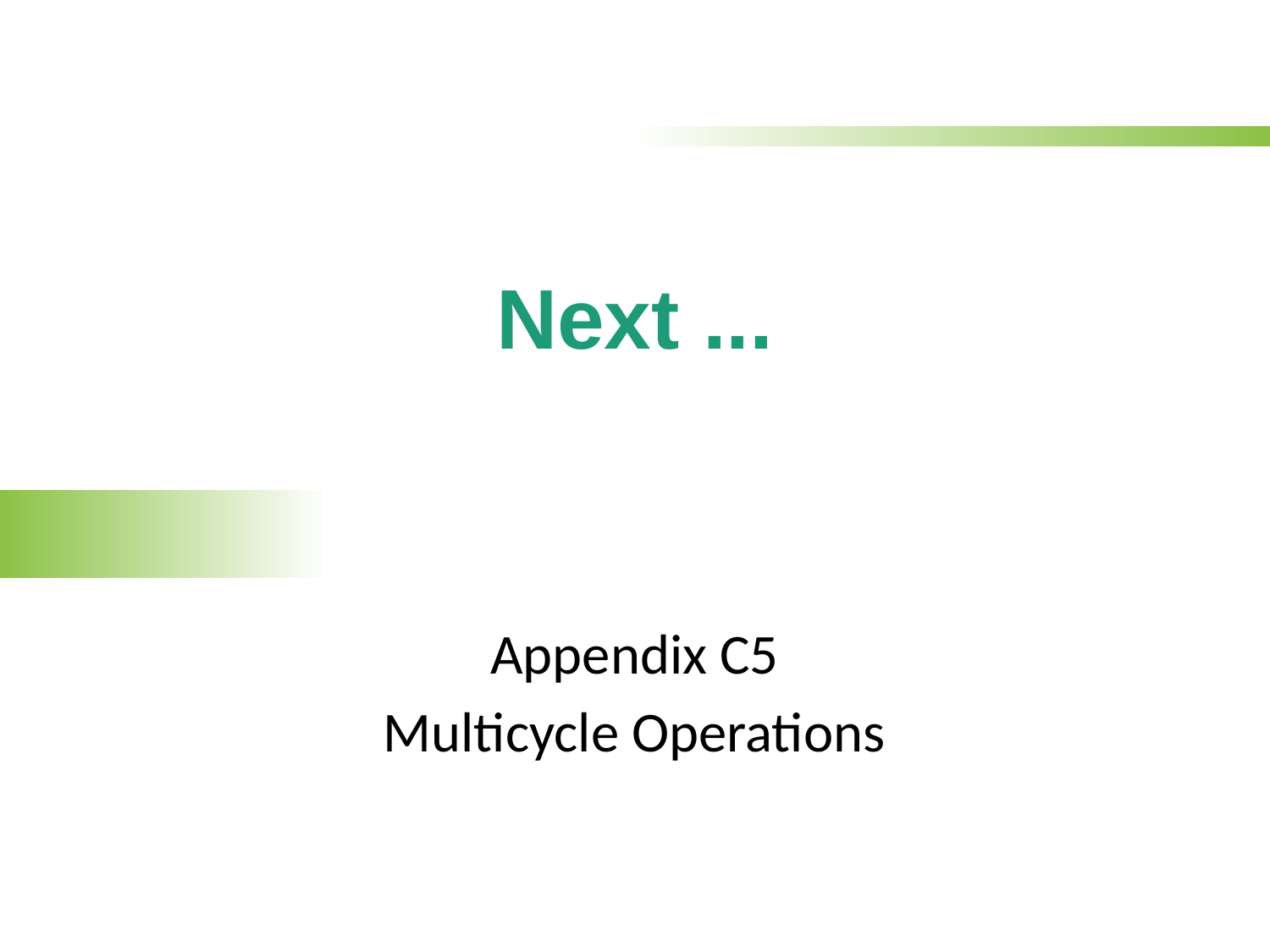

# Next ...
Appendix C5
Multicycle Operations